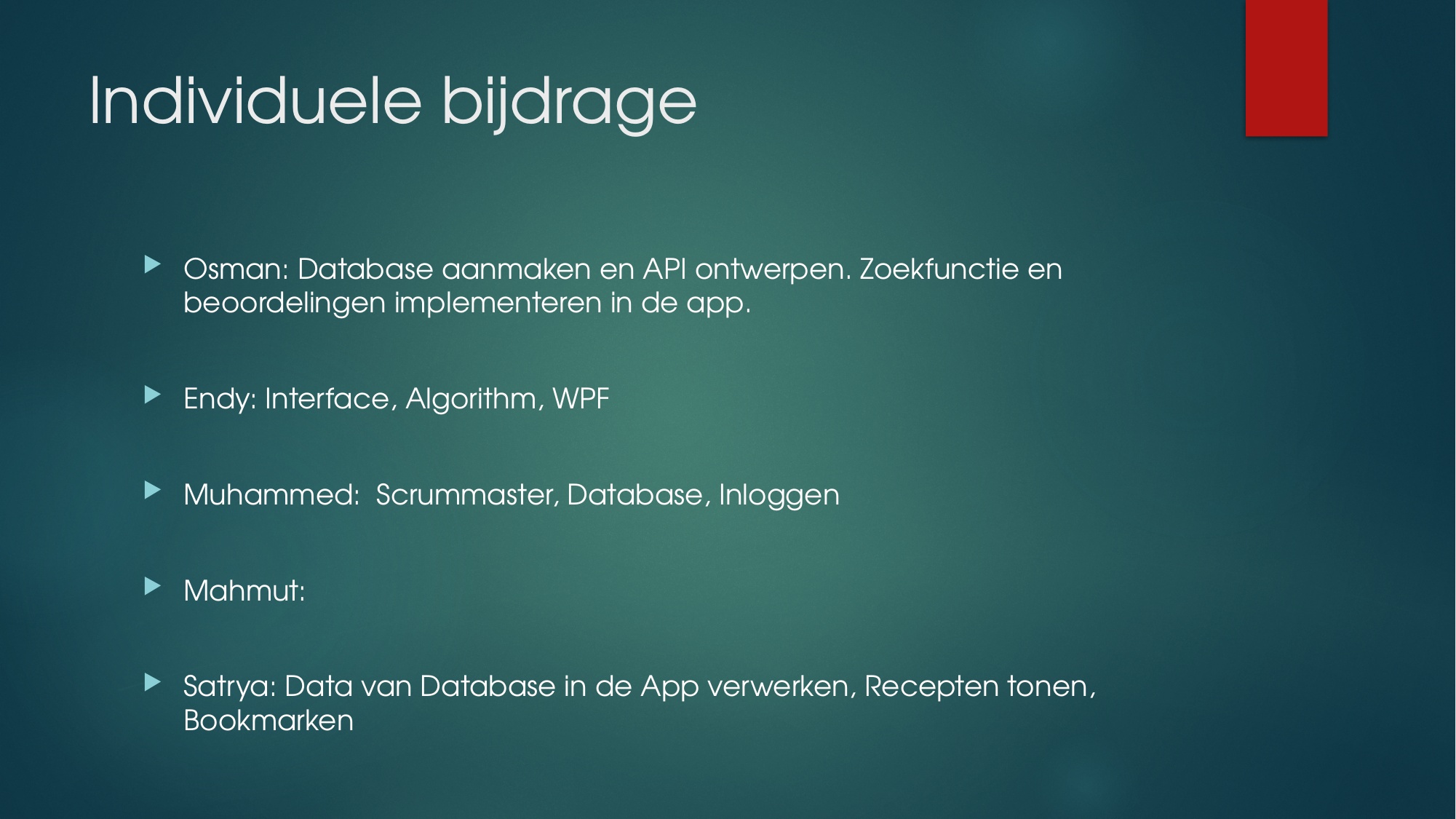

# Individuele bijdrage
Osman: Database aanmaken en API ontwerpen. Zoekfunctie en beoordelingen implementeren in de app.

Endy: Interface, Algorithm, WPF

Muhammed:  Scrummaster, Database, Inloggen

Mahmut:

Satrya: Data van Database in de App verwerken, Recepten tonen, Bookmarken